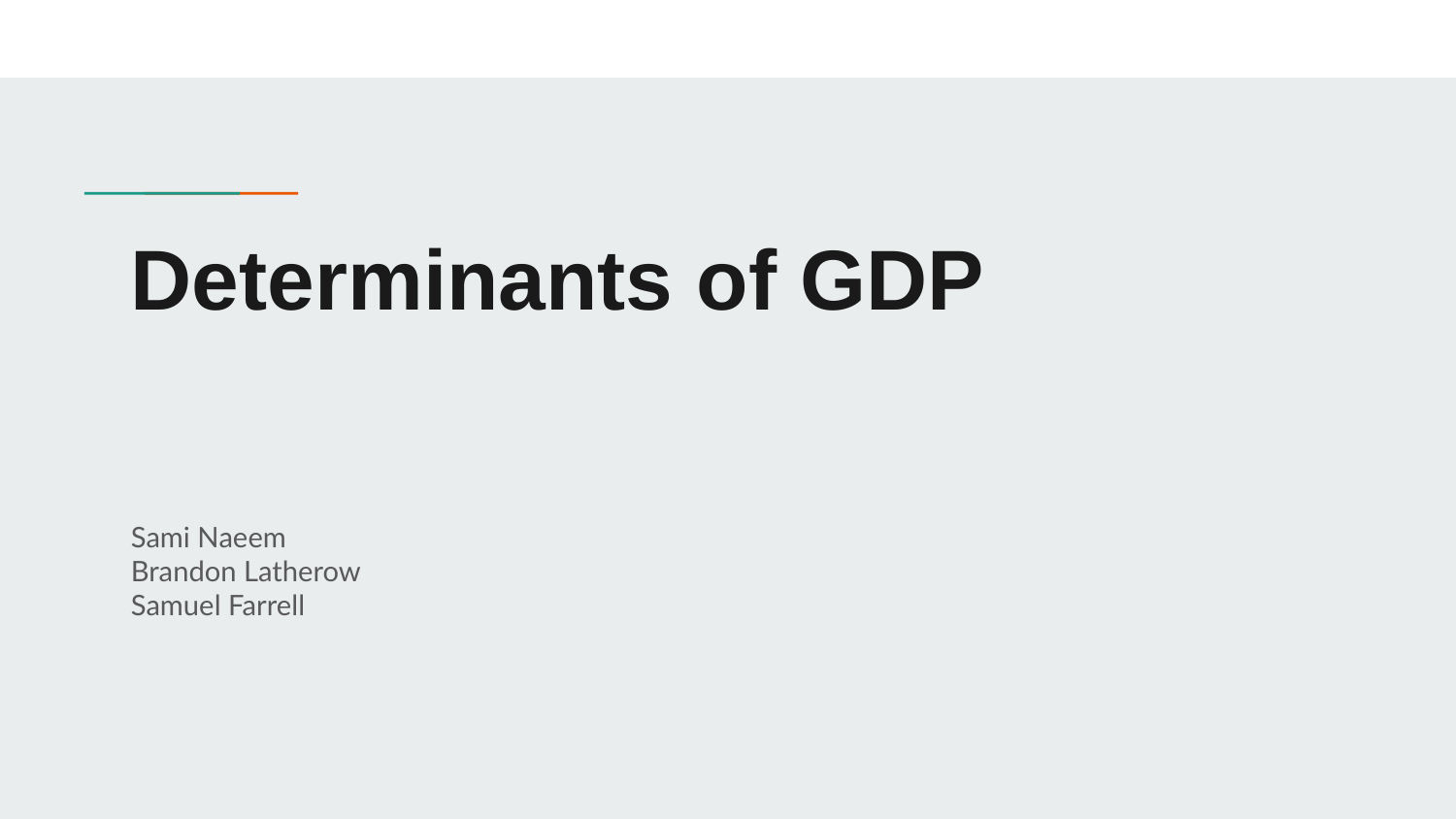

# Determinants of GDP
Sami Naeem
Brandon Latherow
Samuel Farrell